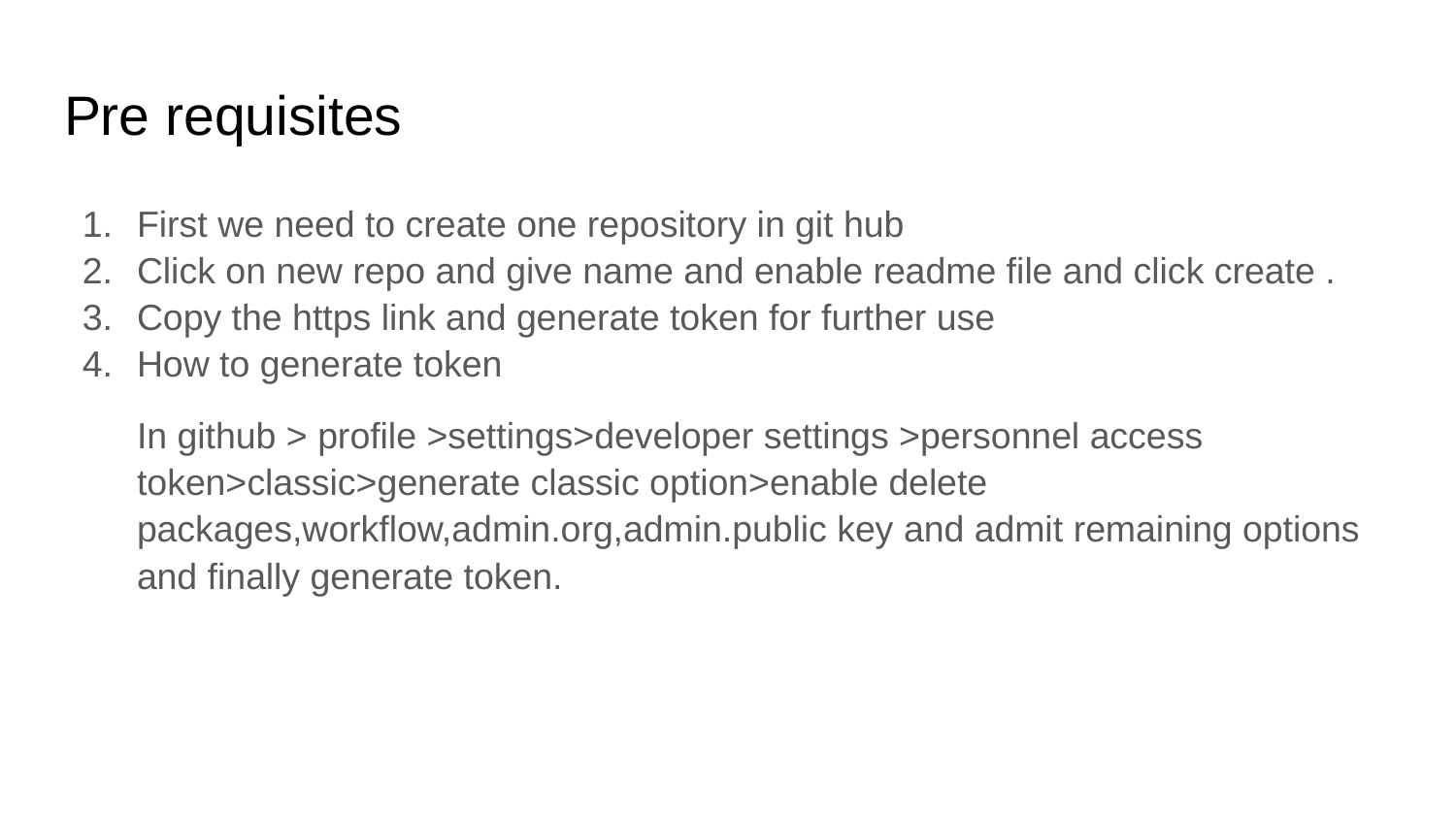

# Pre requisites
First we need to create one repository in git hub
Click on new repo and give name and enable readme file and click create .
Copy the https link and generate token for further use
How to generate token
In github > profile >settings>developer settings >personnel access token>classic>generate classic option>enable delete packages,workflow,admin.org,admin.public key and admit remaining options and finally generate token.